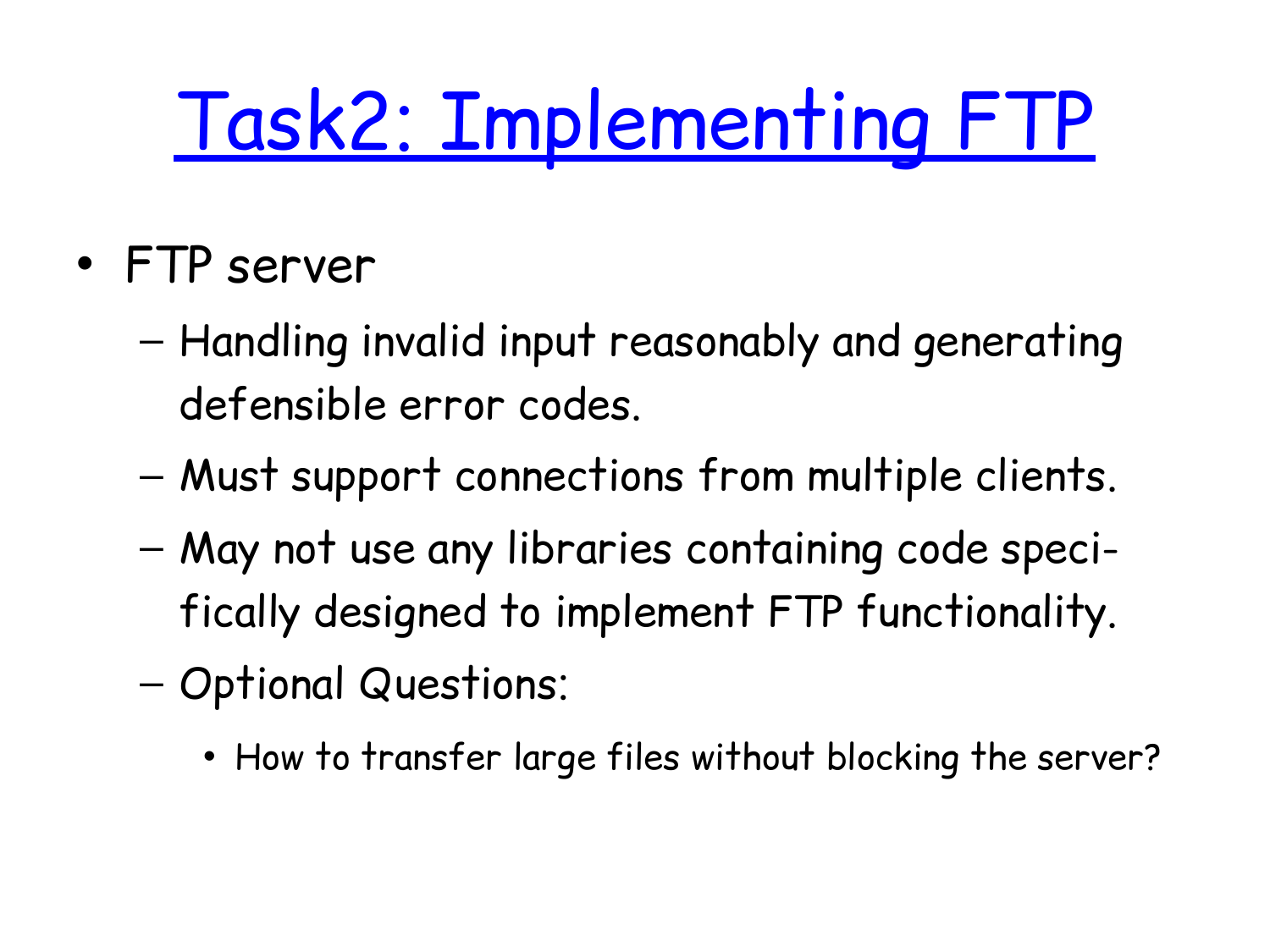

# Task2: Implementing FTP
FTP server
Handling invalid input reasonably and generating defensible error codes.
Must support connections from multiple clients.
May not use any libraries containing code speci-fically designed to implement FTP functionality.
Optional Questions:
How to transfer large files without blocking the server?